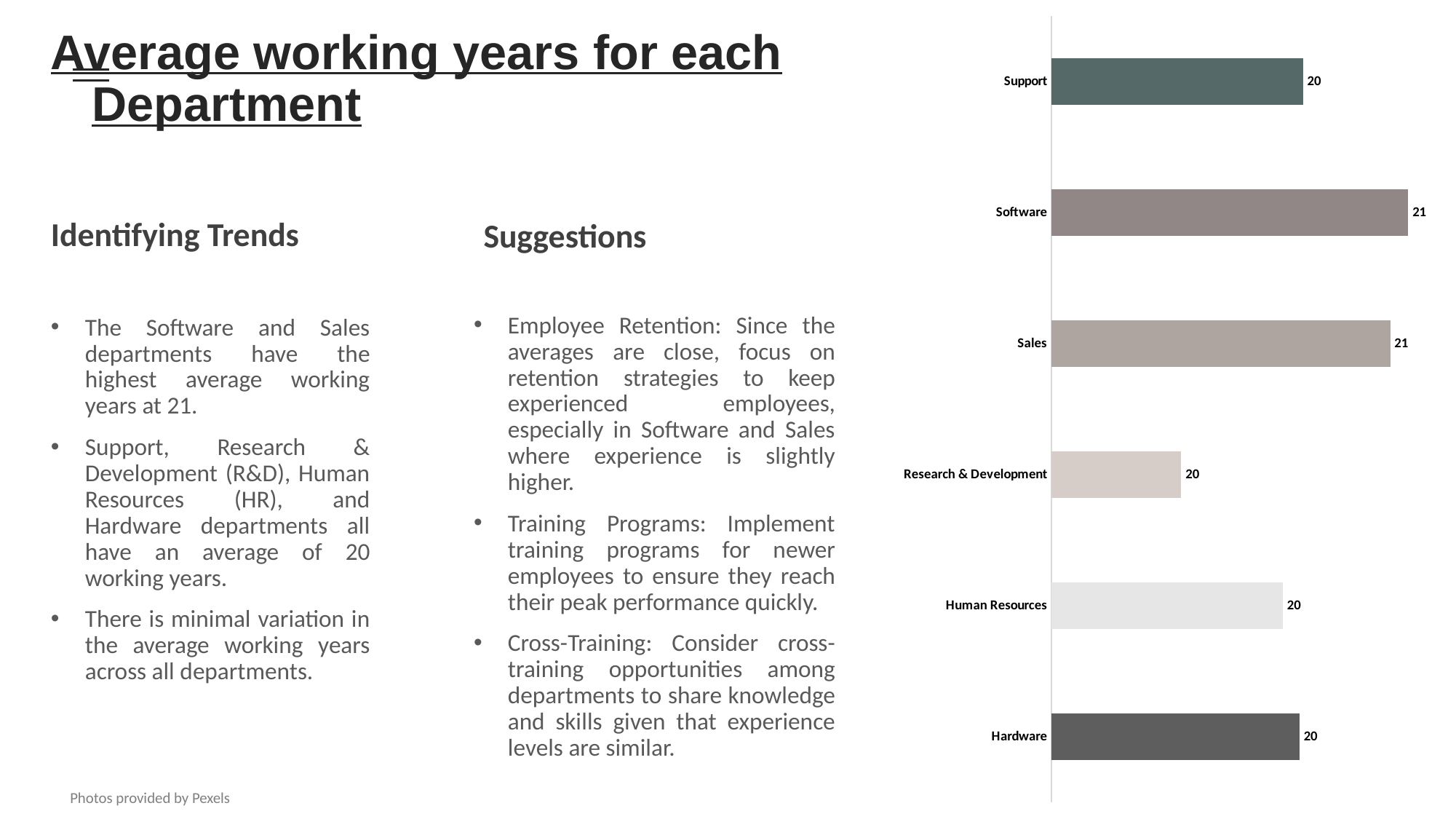

### Chart

| Category | Total |
|---|---|
| Hardware | 20.479373240298692 |
| Human Resources | 20.453670705630792 |
| Research & Development | 20.29847337420363 |
| Sales | 20.617768839465278 |
| Software | 20.645273512476006 |
| Support | 20.484527393136666 |
# Average working years for each Department
Identifying Trends
Suggestions
Employee Retention: Since the averages are close, focus on retention strategies to keep experienced employees, especially in Software and Sales where experience is slightly higher.
Training Programs: Implement training programs for newer employees to ensure they reach their peak performance quickly.
Cross-Training: Consider cross-training opportunities among departments to share knowledge and skills given that experience levels are similar.

The Software and Sales departments have the highest average working years at 21.
Support, Research & Development (R&D), Human Resources (HR), and Hardware departments all have an average of 20 working years.
There is minimal variation in the average working years across all departments.

Photos provided by Pexels